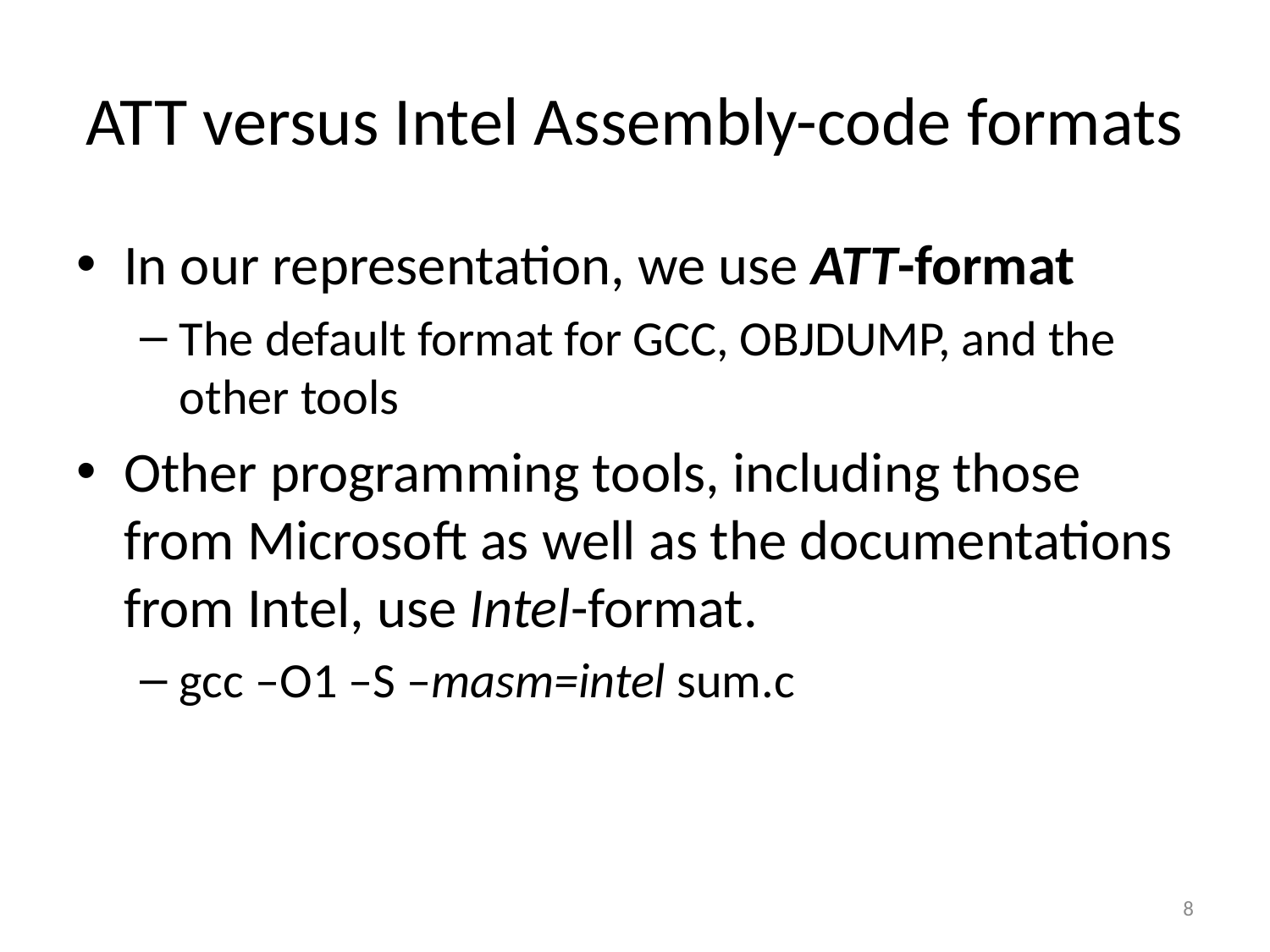

# ATT versus Intel Assembly-code formats
In our representation, we use ATT-format
The default format for GCC, OBJDUMP, and the other tools
Other programming tools, including those from Microsoft as well as the documentations from Intel, use Intel-format.
gcc –O1 –S –masm=intel sum.c
8